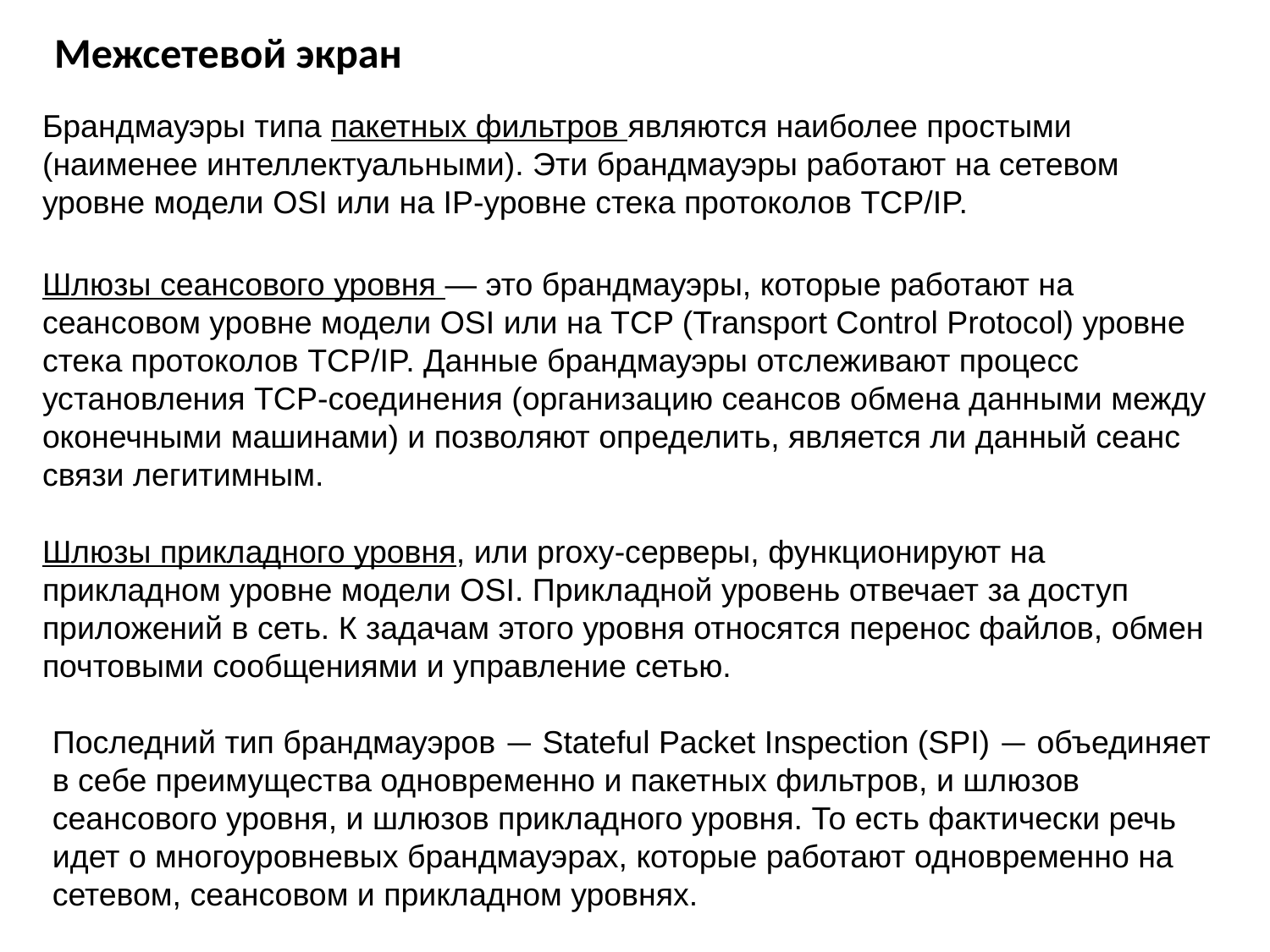

Межсетевой экран
Брандмауэры типа пакетных фильтров являются наиболее простыми (наименее интеллектуальными). Эти брандмауэры работают на сетевом уровне модели OSI или на IP-уровне стека протоколов TCP/IP.
Шлюзы сеансового уровня — это брандмауэры, которые работают на сеансовом уровне модели OSI или на TCP (Transport Control Protocol) уровне стека протоколов TCP/IP. Данные брандмауэры отслеживают процесс установления TCP-соединения (организацию сеансов обмена данными между оконечными машинами) и позволяют определить, является ли данный сеанс связи легитимным.
Шлюзы прикладного уровня, или proxy-серверы, функционируют на прикладном уровне модели OSI. Прикладной уровень отвечает за доступ приложений в сеть. К задачам этого уровня относятся перенос файлов, обмен почтовыми сообщениями и управление сетью.
Последний тип брандмауэров — Stateful Packet Inspection (SPI) — объединяет в себе преимущества одновременно и пакетных фильтров, и шлюзов сеансового уровня, и шлюзов прикладного уровня. То есть фактически речь идет о многоуровневых брандмауэрах, которые работают одновременно на сетевом, сеансовом и прикладном уровнях.